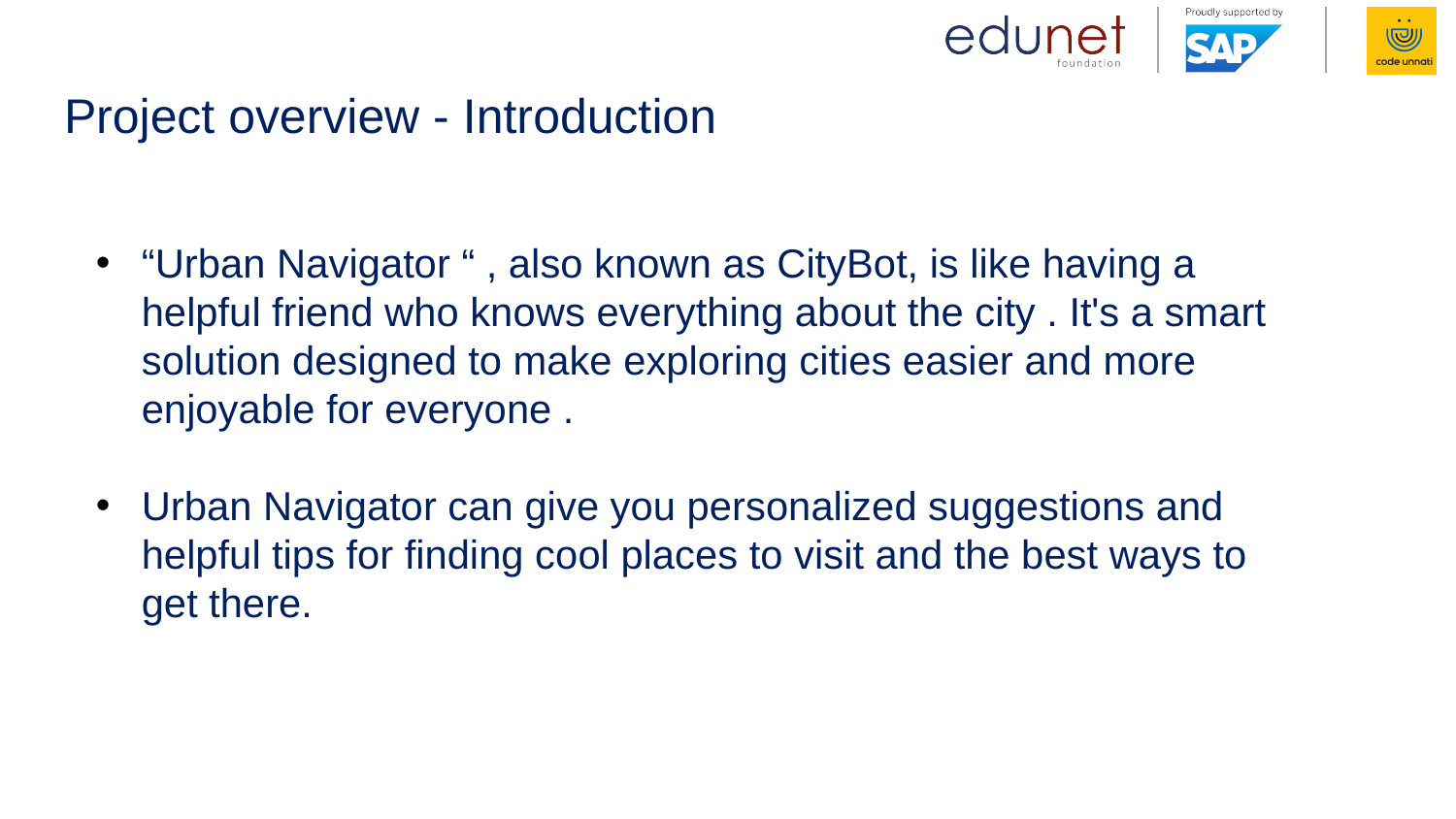

# Project overview - Introduction
“Urban Navigator “ , also known as CityBot, is like having a helpful friend who knows everything about the city . It's a smart solution designed to make exploring cities easier and more enjoyable for everyone .

Urban Navigator can give you personalized suggestions and helpful tips for finding cool places to visit and the best ways to get there.